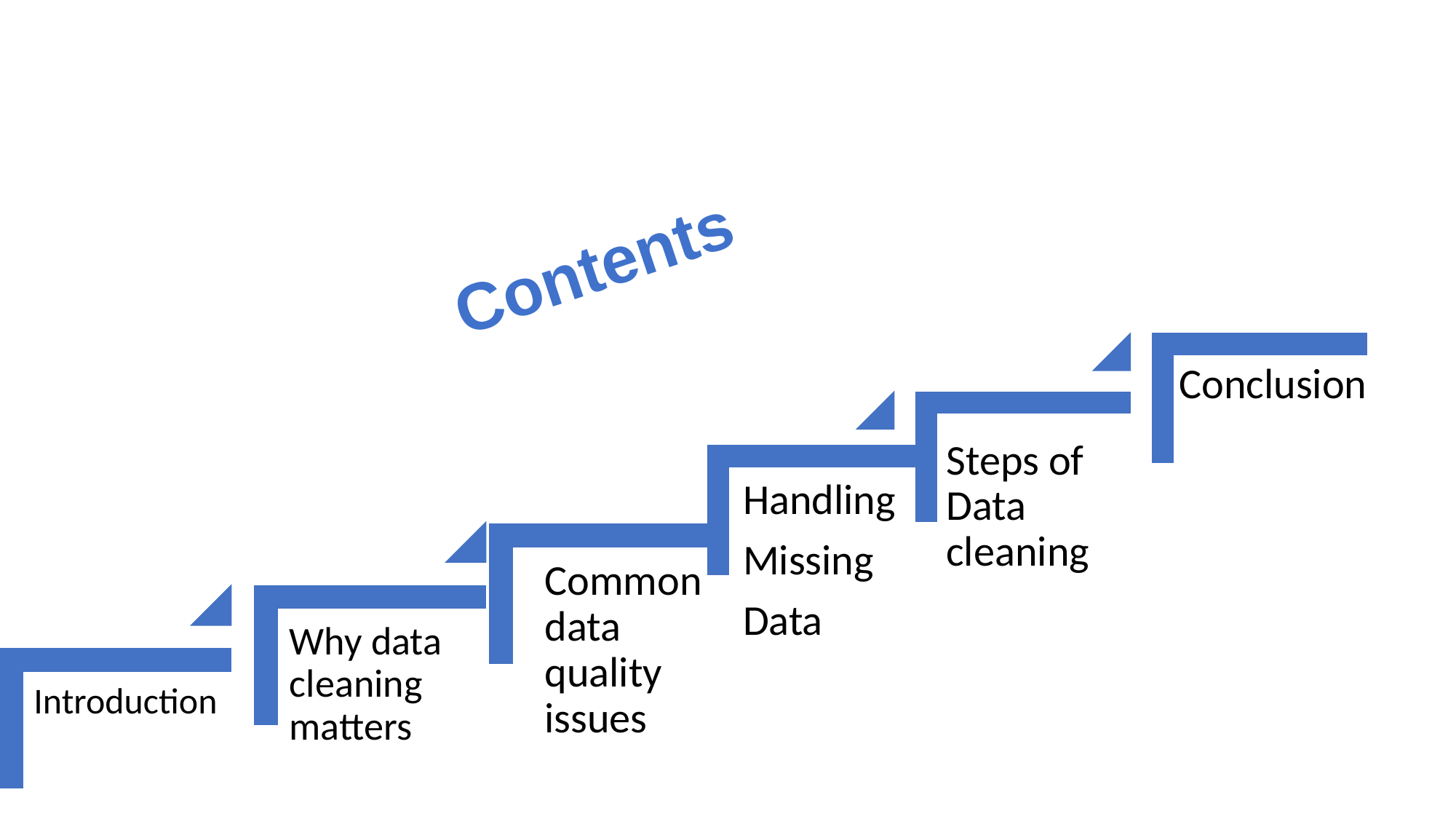

# Contents
Handling
Missing
Data

Steps of Data cleaning
Conclusion

Introduction
Why data cleaning matters
Common data quality issues